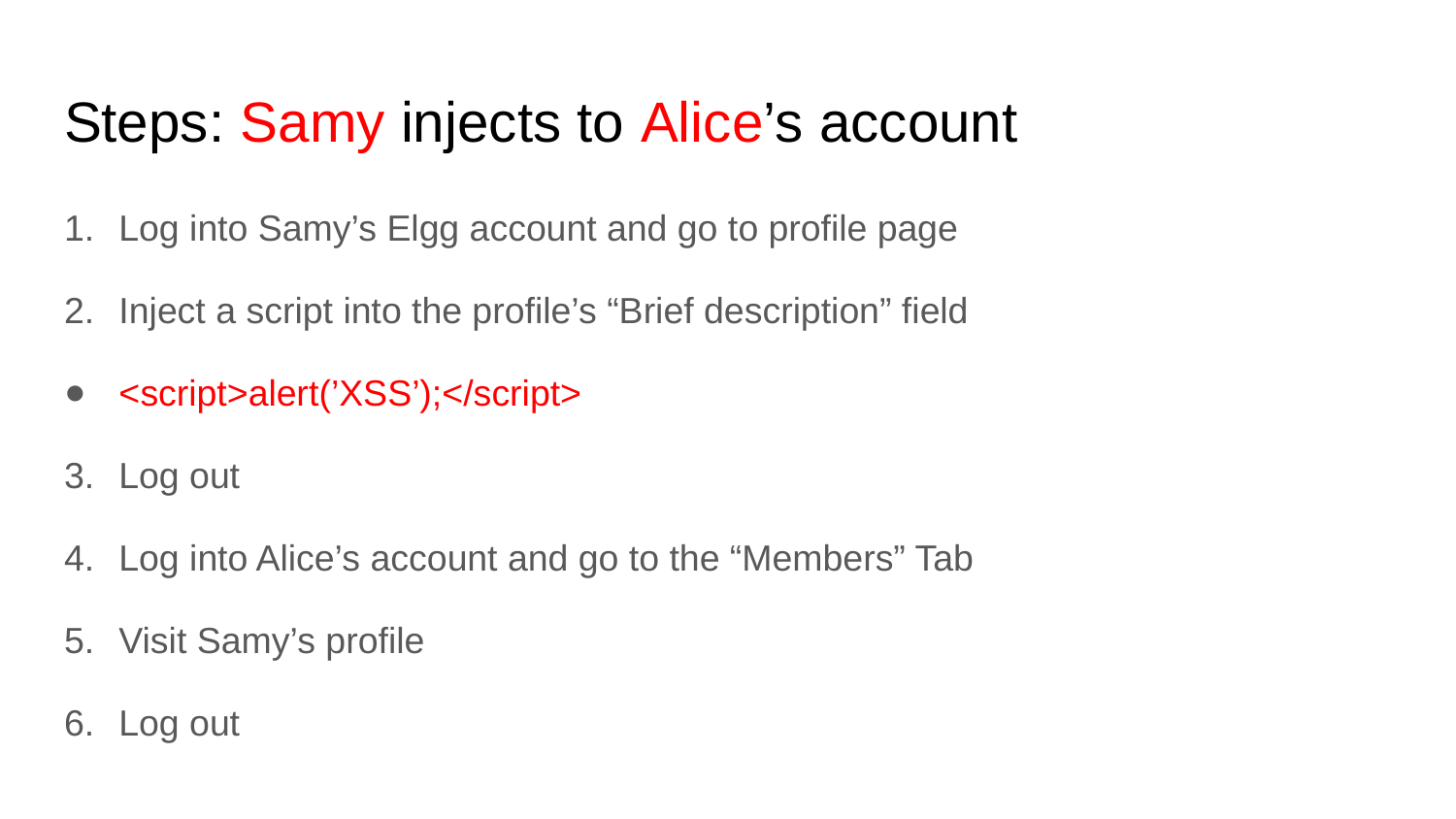

# Steps: Samy injects to Alice’s account
Log into Samy’s Elgg account and go to profile page
Inject a script into the profile’s “Brief description” field
<script>alert(’XSS’);</script>
Log out
Log into Alice’s account and go to the “Members” Tab
Visit Samy’s profile
Log out